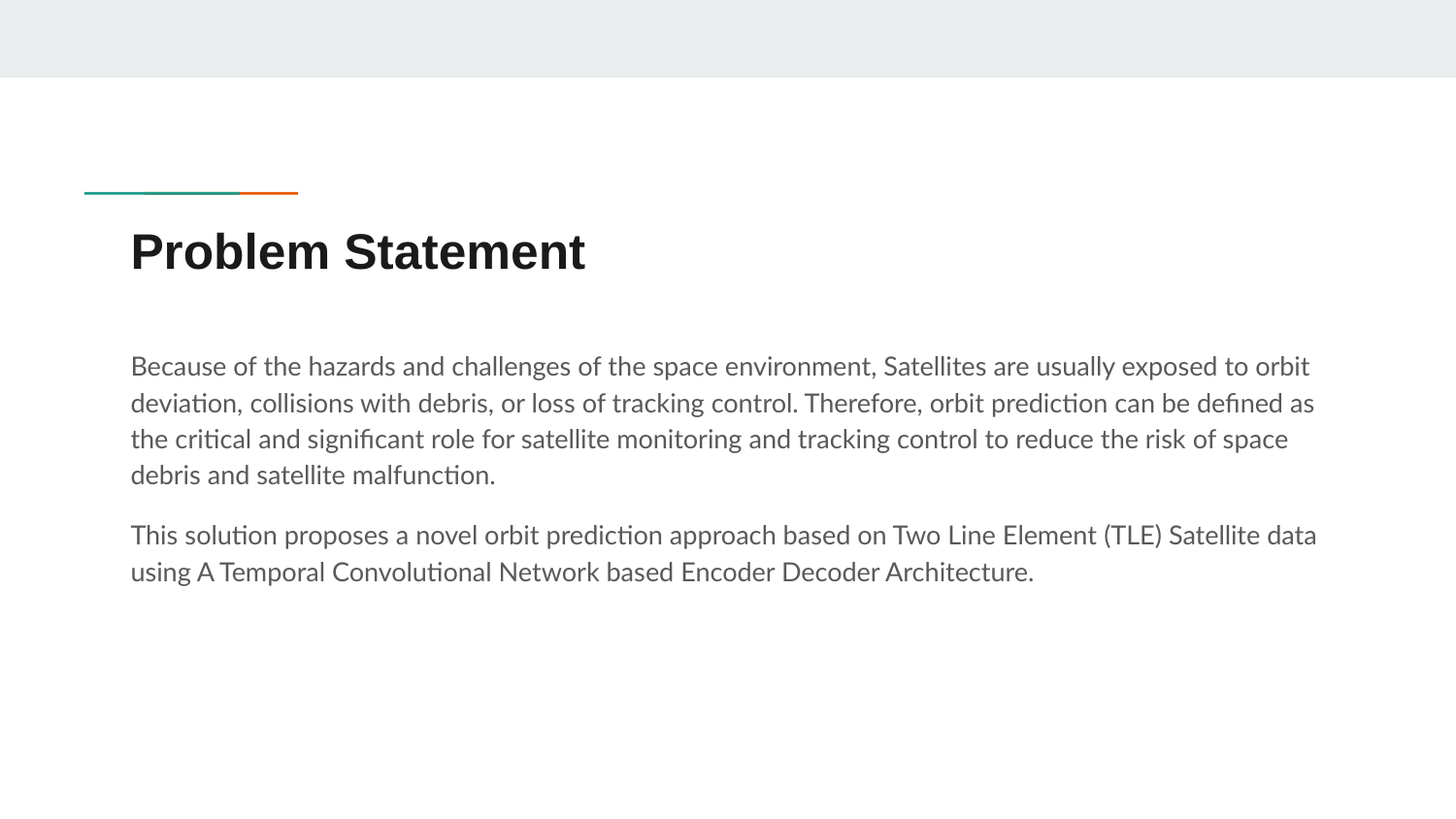

# Problem Statement
Because of the hazards and challenges of the space environment, Satellites are usually exposed to orbit deviation, collisions with debris, or loss of tracking control. Therefore, orbit prediction can be defined as the critical and significant role for satellite monitoring and tracking control to reduce the risk of space debris and satellite malfunction.
This solution proposes a novel orbit prediction approach based on Two Line Element (TLE) Satellite data using A Temporal Convolutional Network based Encoder Decoder Architecture.